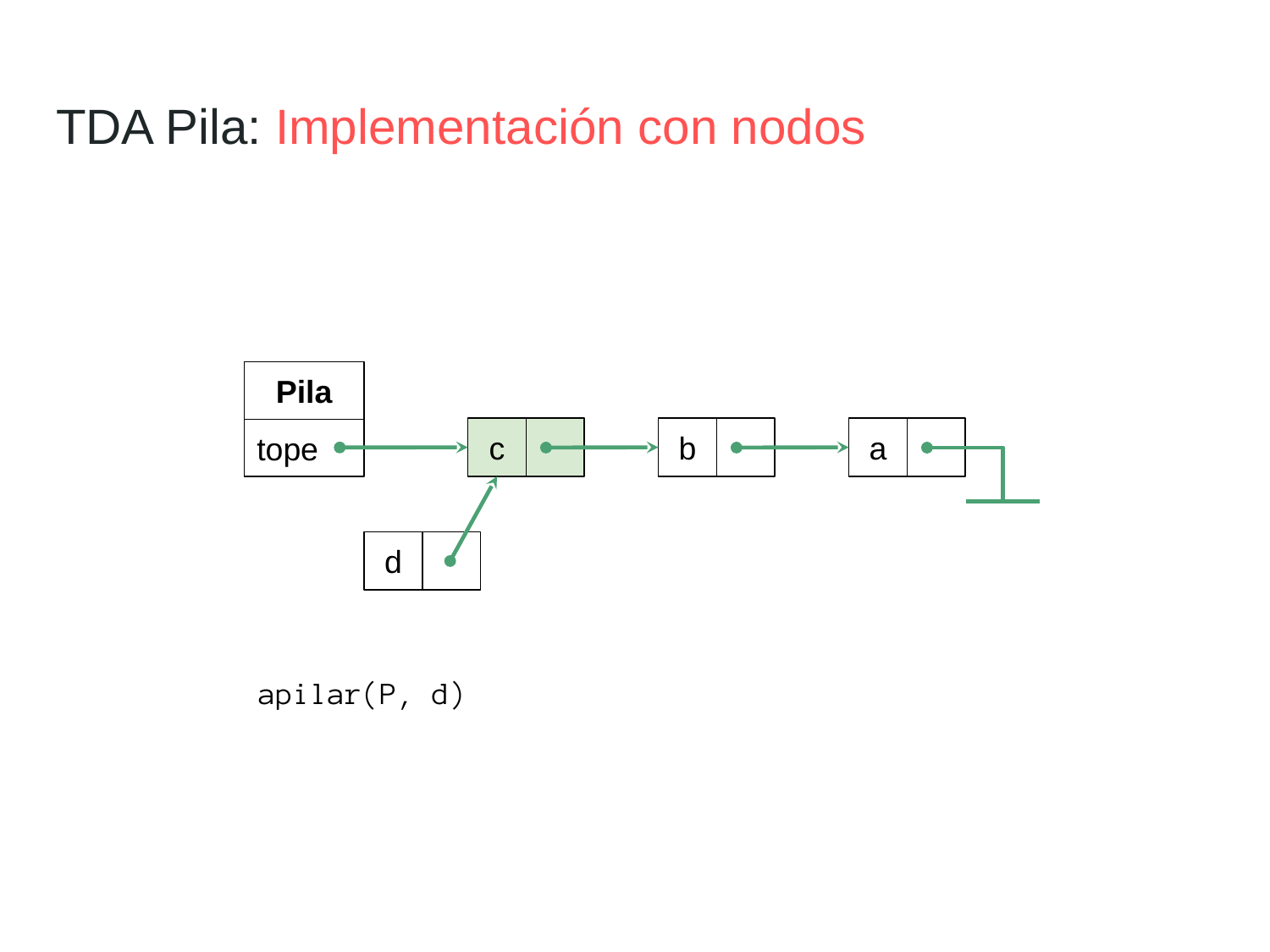

TDA Pila: Implementación con nodos
Pila
c

b

a

tope

d

apilar(P, d)